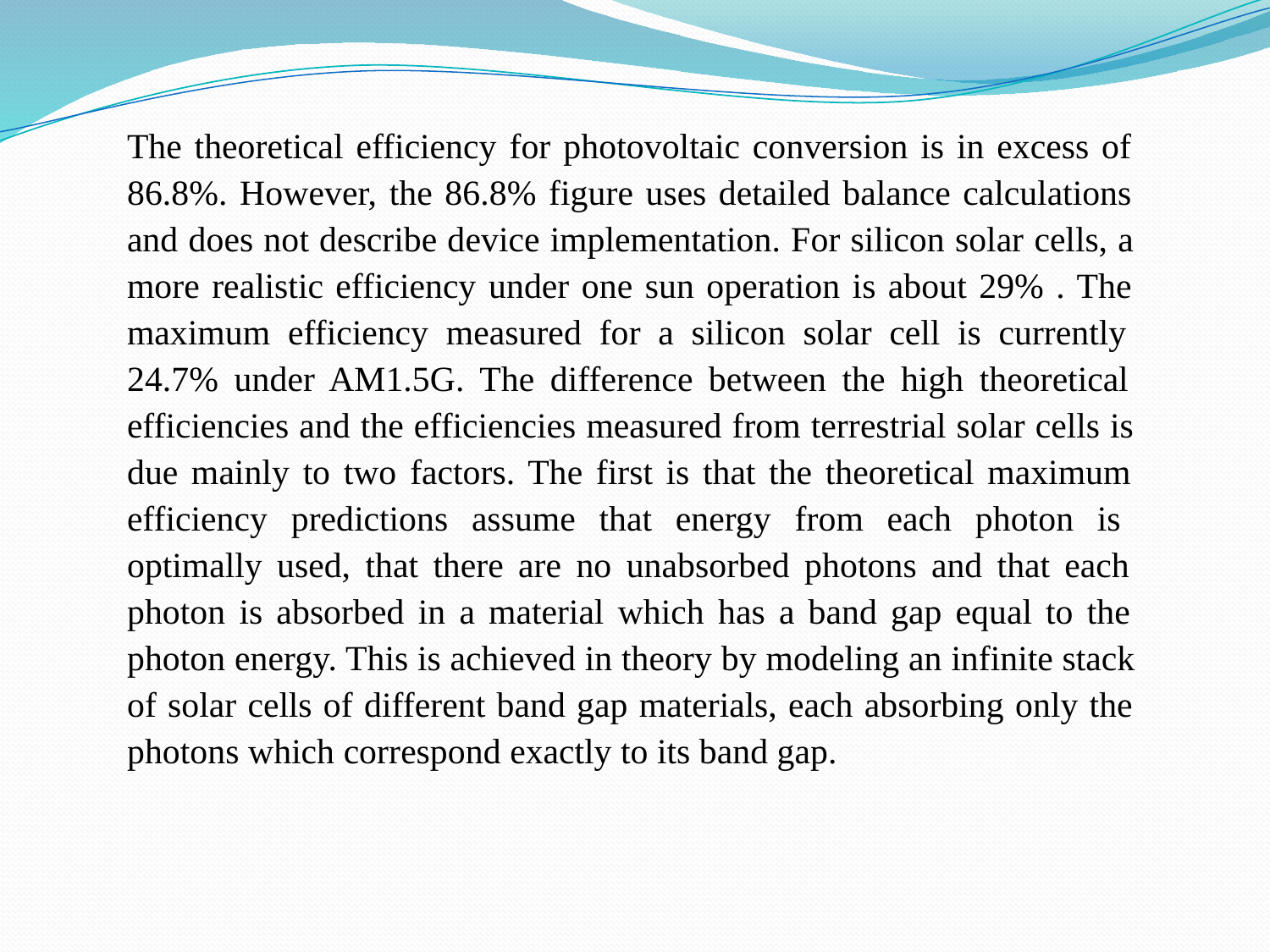

The theoretical efficiency for photovoltaic conversion is in excess of  86.8%. However, the 86.8% figure uses detailed balance calculations  and does not describe device implementation. For silicon solar cells, a  more realistic efficiency under one sun operation is about 29% . The  maximum efficiency measured for a silicon solar cell is currently  24.7% under AM1.5G. The difference between the high theoretical  efficiencies and the efficiencies measured from terrestrial solar cells is  due mainly to two factors. The first is that the theoretical maximum  efficiency predictions assume that energy from each photon is  optimally used, that there are no unabsorbed photons and that each  photon is absorbed in a material which has a band gap equal to the  photon energy. This is achieved in theory by modeling an infinite stack  of solar cells of different band gap materials, each absorbing only the  photons which correspond exactly to its band gap.